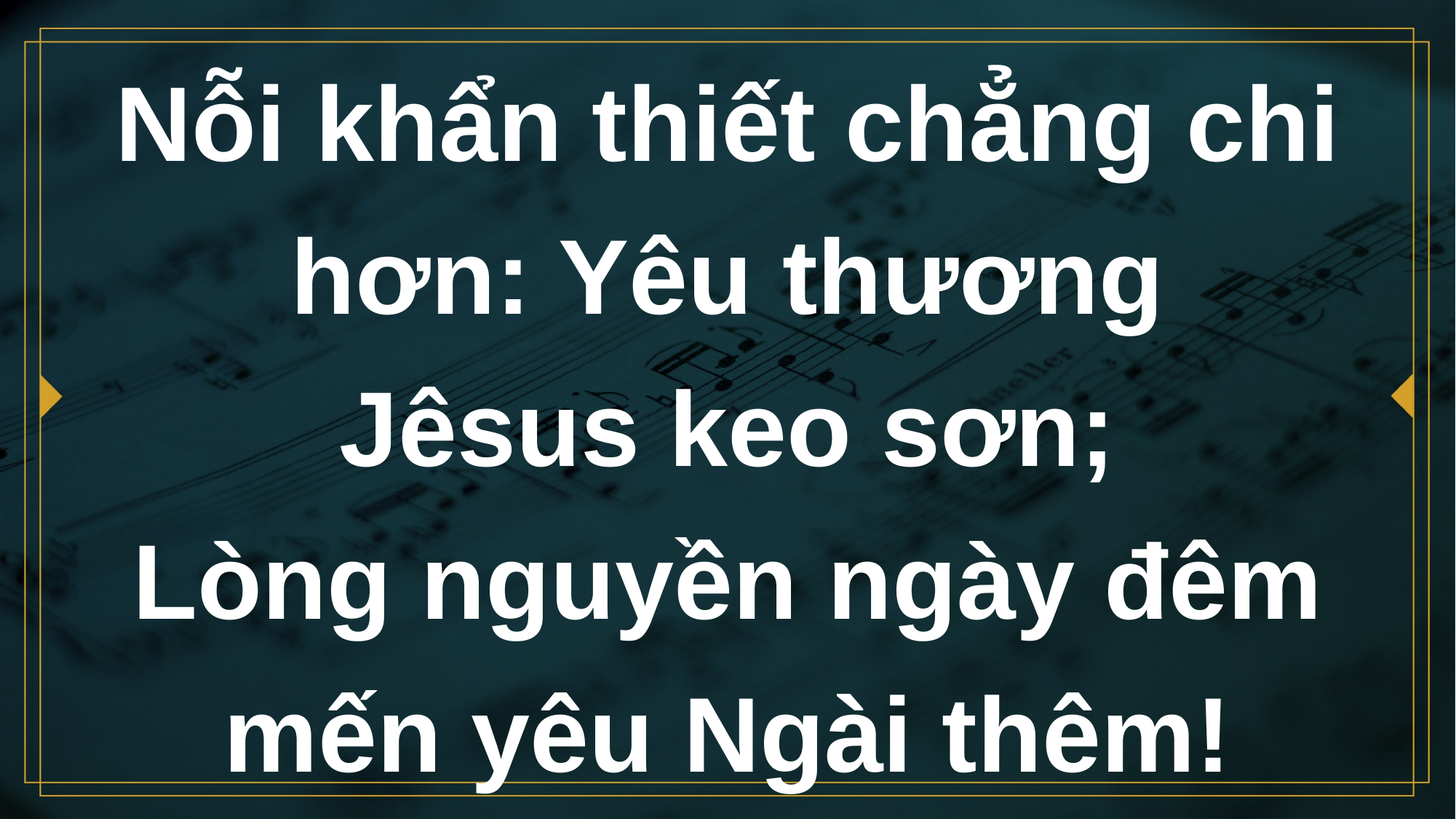

# Nỗi khẩn thiết chẳng chi hơn: Yêu thương Jêsus keo sơn; Lòng nguyền ngày đêm mến yêu Ngài thêm!